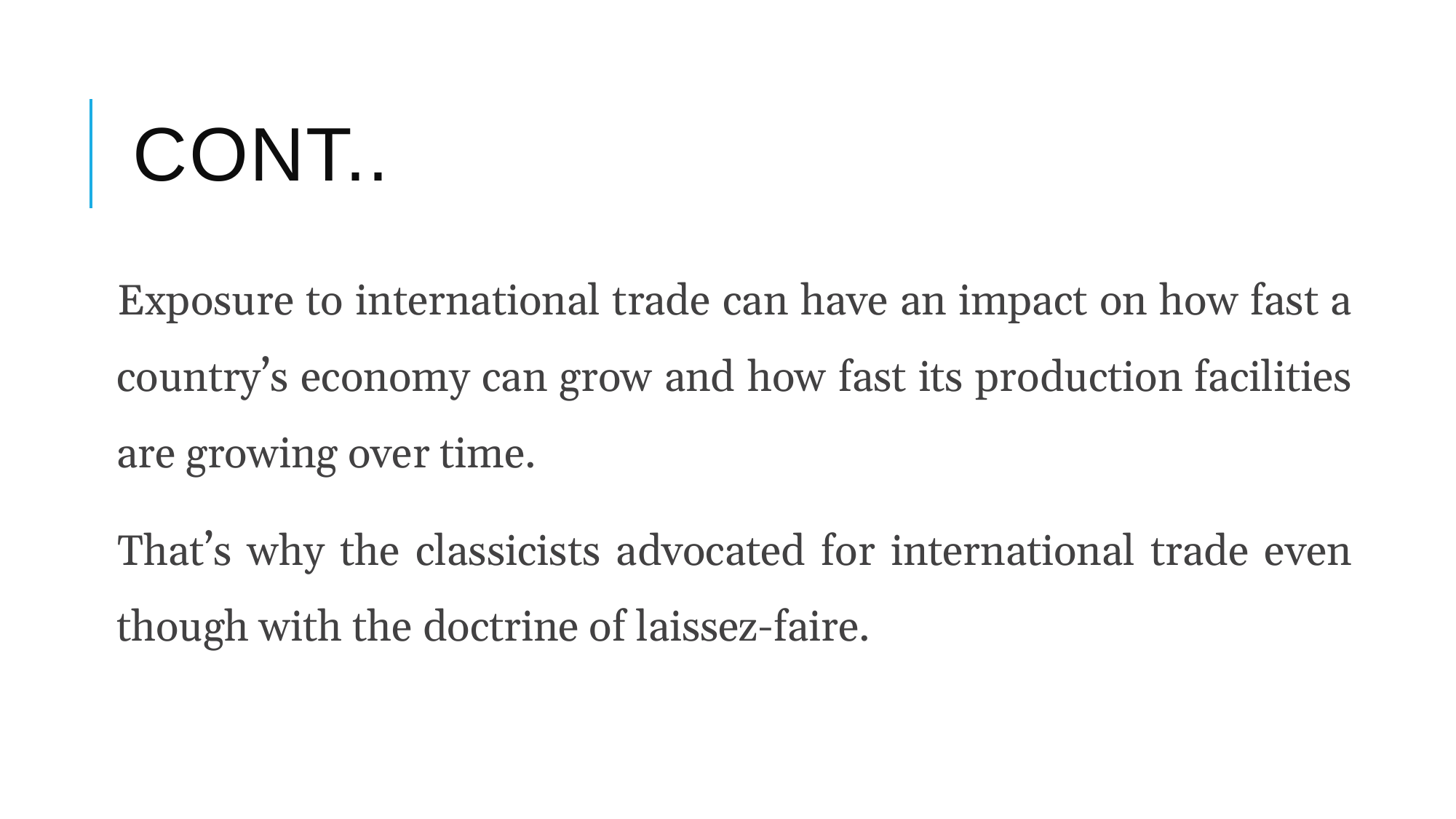

# Cont..
Exposure to interna­tional trade can have an impact on how fast a country’s economy can grow and how fast its production facilities are growing over time.
That’s why the classicists advocated for international trade even though with the doctrine of laissez-faire.